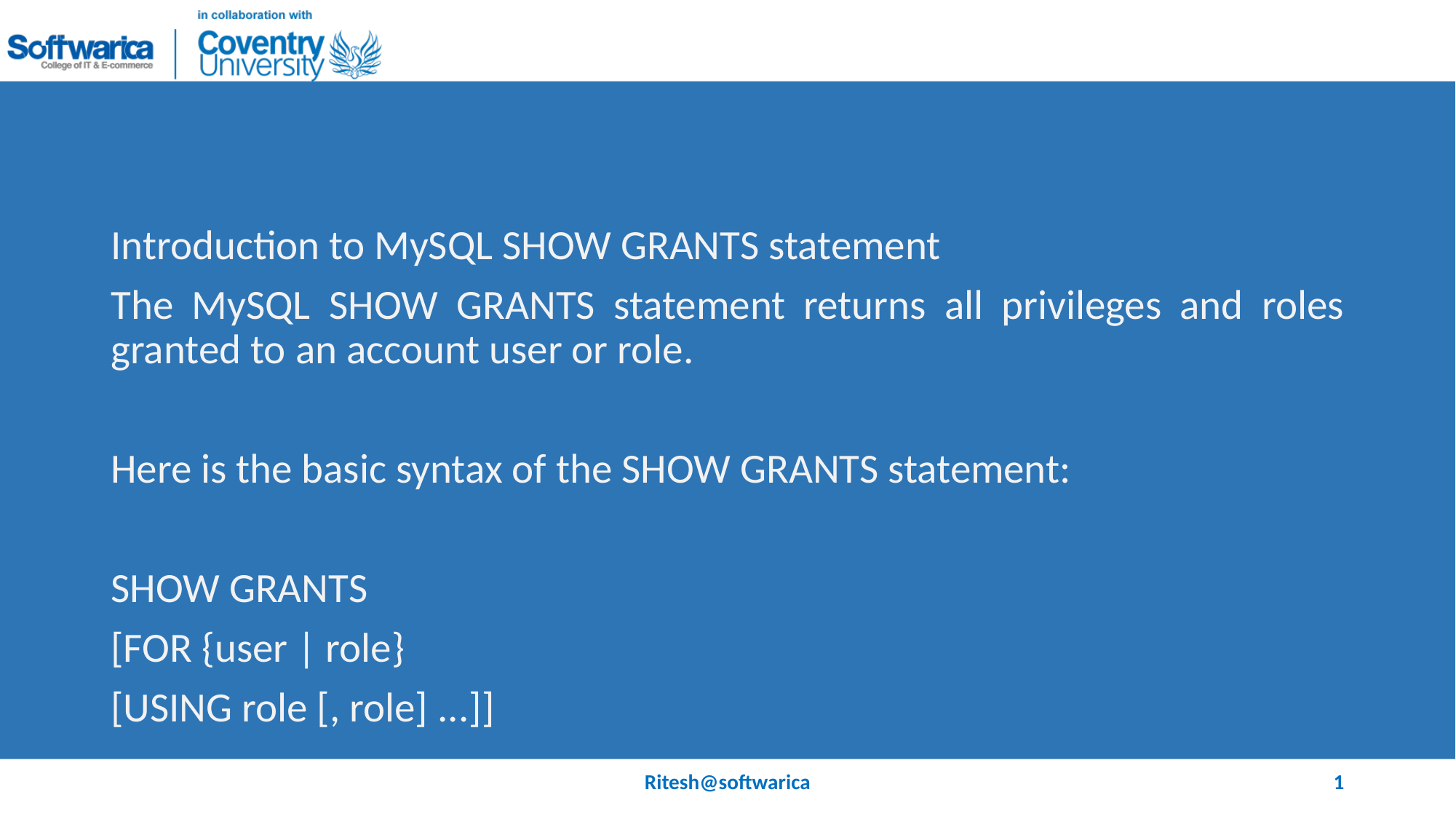

#
Introduction to MySQL SHOW GRANTS statement
The MySQL SHOW GRANTS statement returns all privileges and roles granted to an account user or role.

Here is the basic syntax of the SHOW GRANTS statement:

SHOW GRANTS
[FOR {user | role}
[USING role [, role] ...]]
Ritesh@softwarica
1